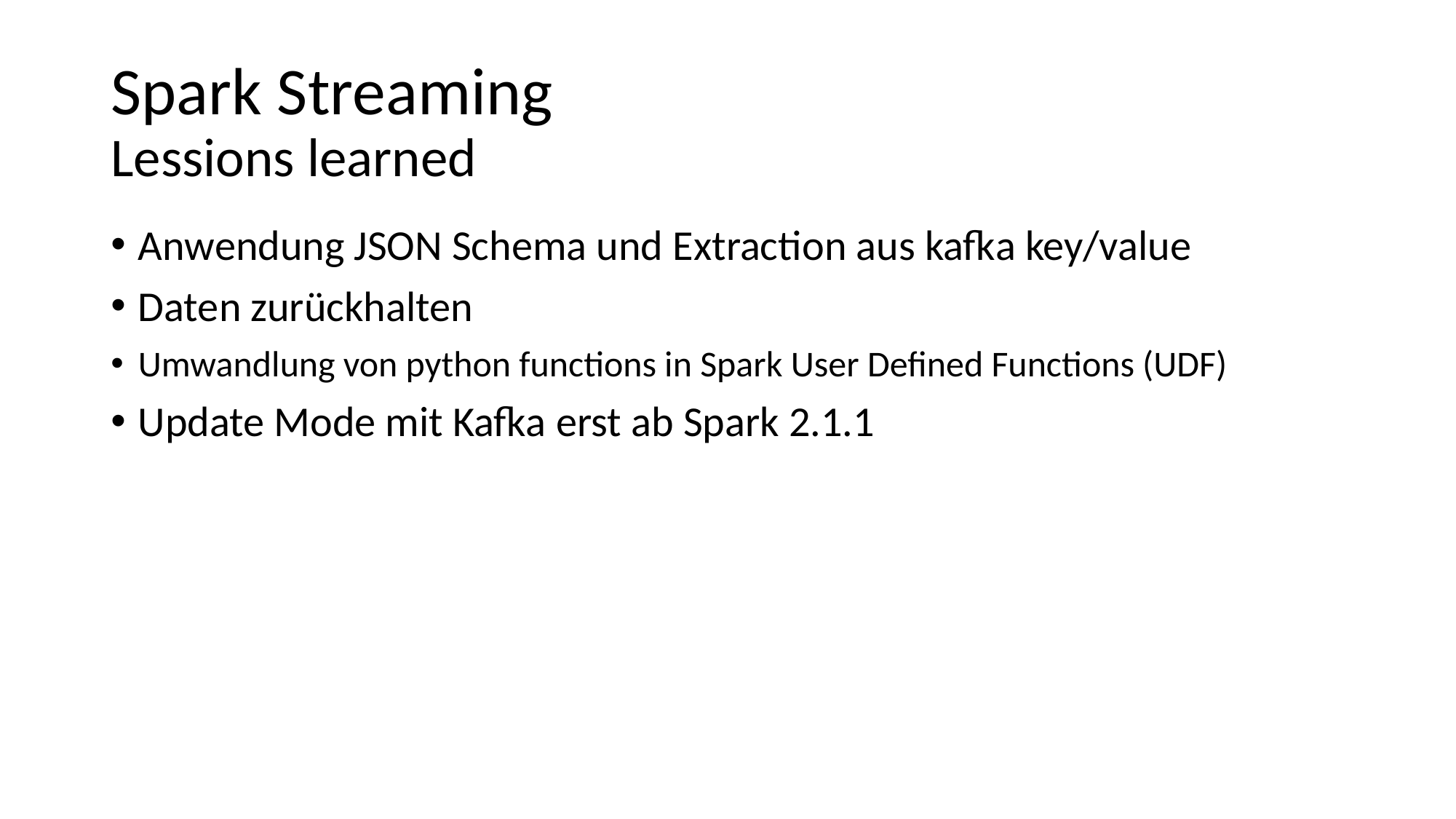

# Spark Streaming Lessions learned
Anwendung JSON Schema und Extraction aus kafka key/value
Daten zurückhalten
Umwandlung von python functions in Spark User Defined Functions (UDF)
Update Mode mit Kafka erst ab Spark 2.1.1